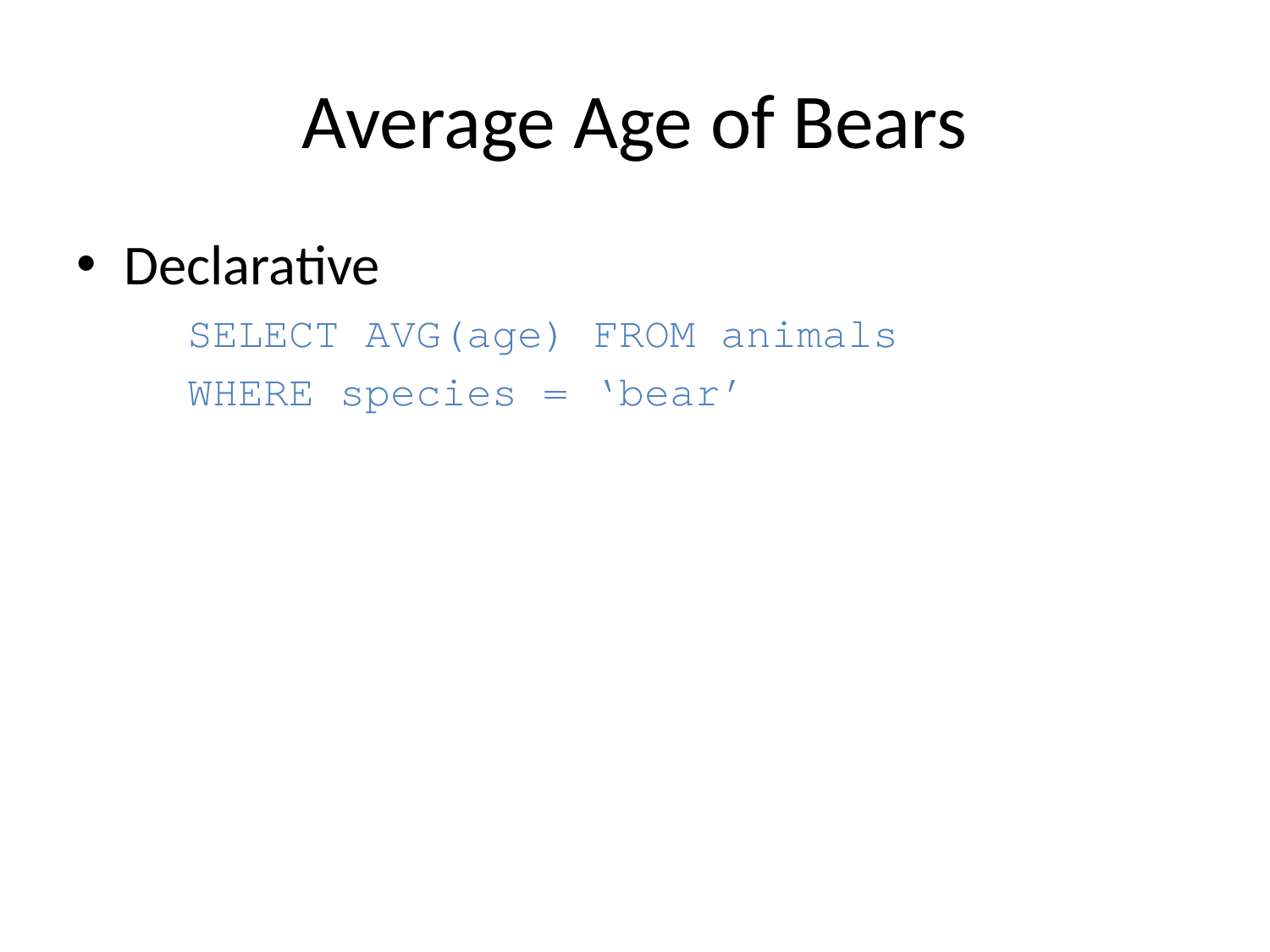

# Average Age of Bears
Declarative
SELECT AVG(age) FROM animals
WHERE species = ‘bear’